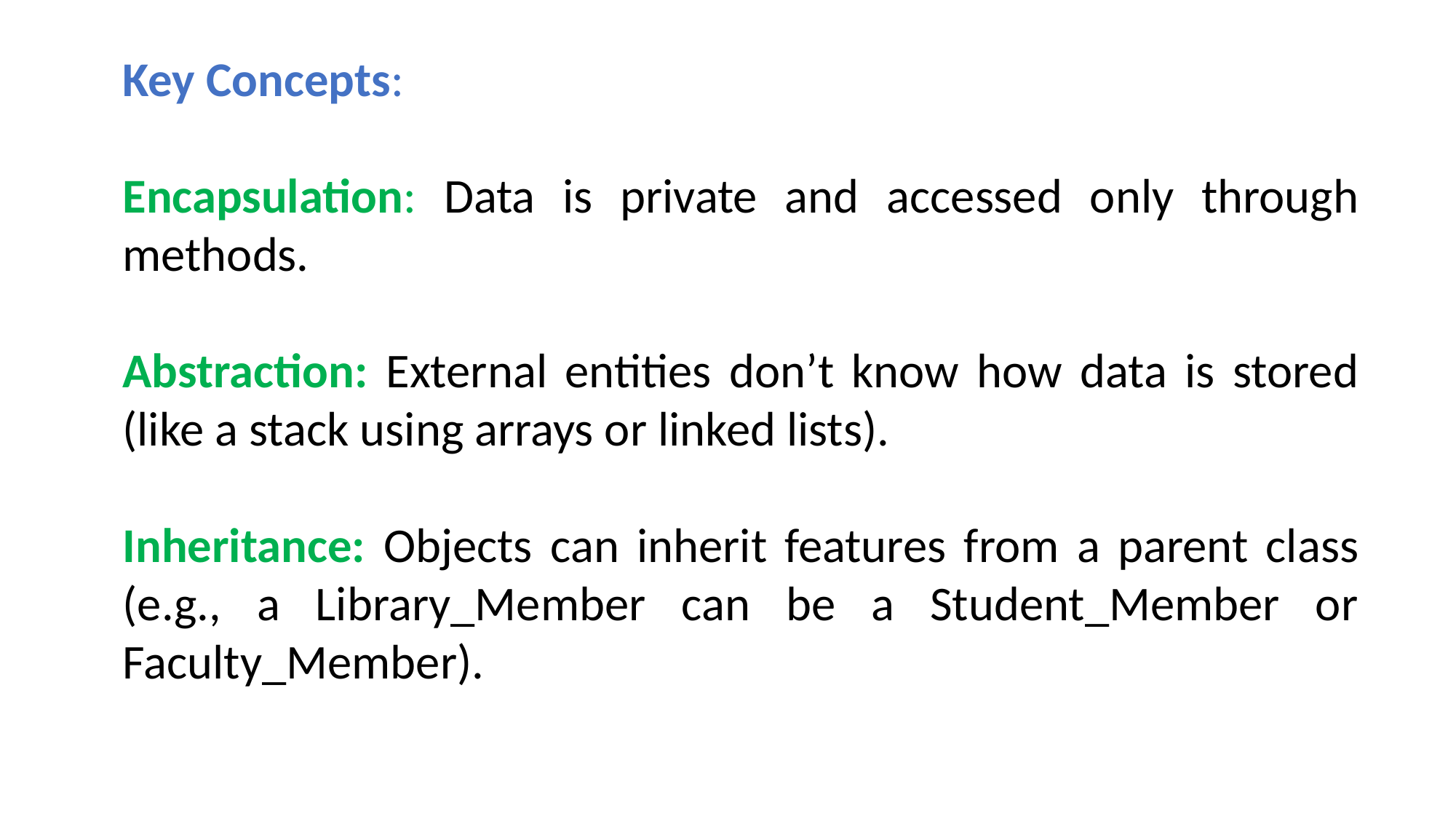

Key Concepts:

Encapsulation: Data is private and accessed only through methods.

Abstraction: External entities don’t know how data is stored (like a stack using arrays or linked lists).

Inheritance: Objects can inherit features from a parent class (e.g., a Library_Member can be a Student_Member or Faculty_Member).